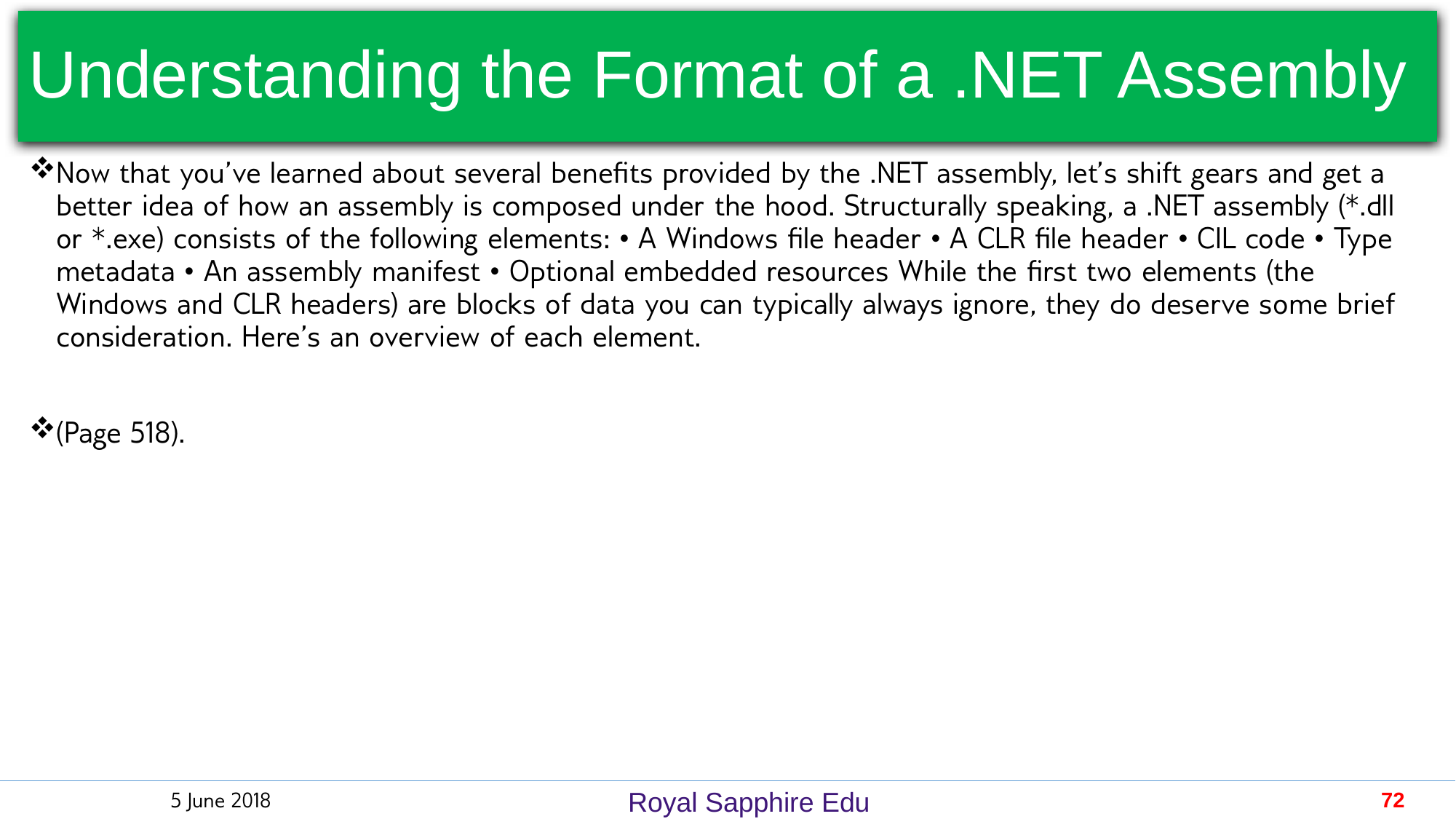

# Understanding the Format of a .NET Assembly
Now that you’ve learned about several benefits provided by the .NET assembly, let’s shift gears and get a better idea of how an assembly is composed under the hood. Structurally speaking, a .NET assembly (*.dll or *.exe) consists of the following elements: • A Windows file header • A CLR file header • CIL code • Type metadata • An assembly manifest • Optional embedded resources While the first two elements (the Windows and CLR headers) are blocks of data you can typically always ignore, they do deserve some brief consideration. Here’s an overview of each element.

(Page 518).
5 June 2018
72